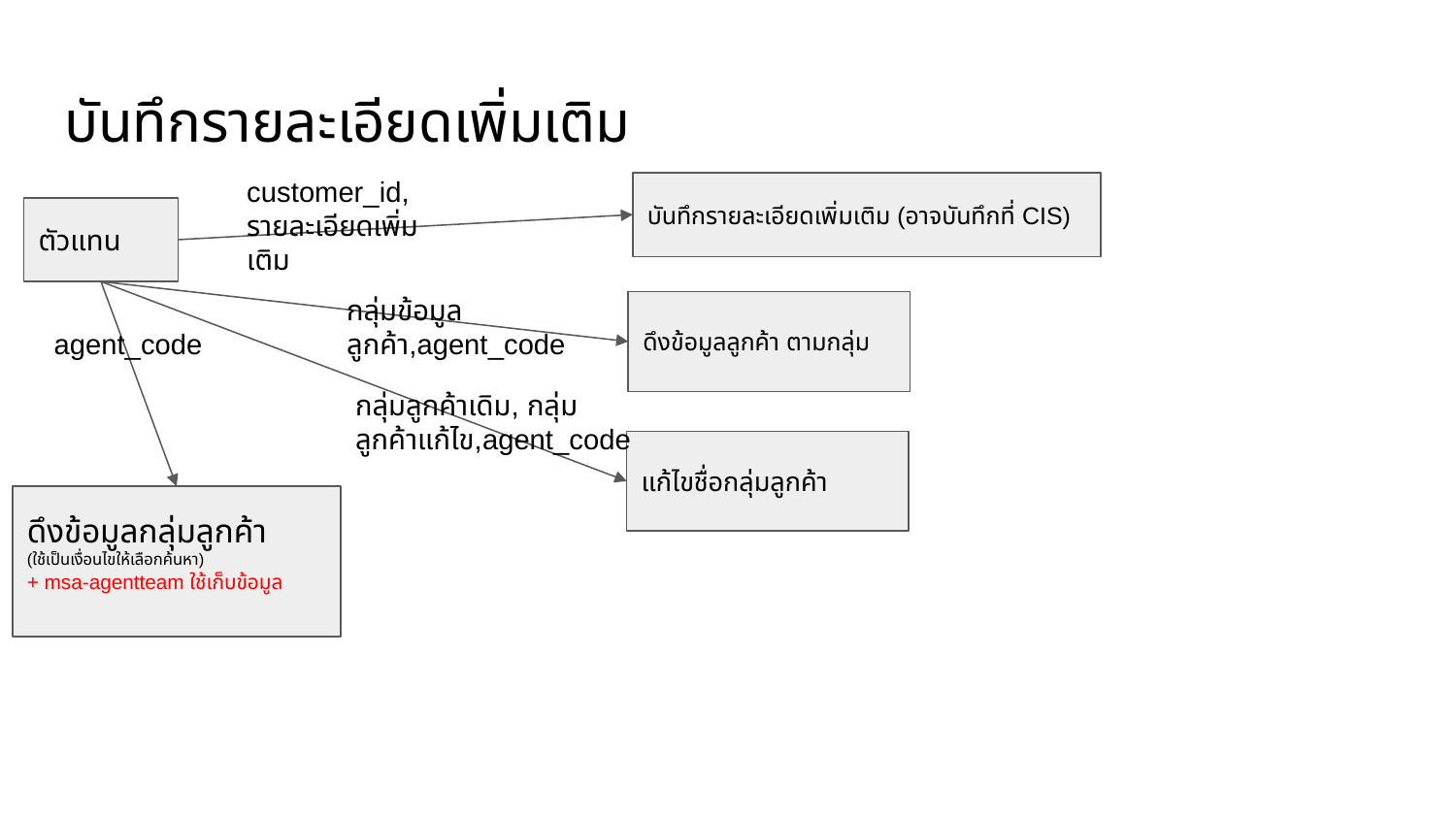

# บันทึกรายละเอียดเพิ่มเติม
customer_id, รายละเอียดเพิ่มเติม
บันทึกรายละเอียดเพิ่มเติม (อาจบันทึกที่ CIS)
ตัวแทน
กลุ่มข้อมูลลูกค้า,agent_code
ดึงข้อมูลลูกค้า ตามกลุ่ม
agent_code
กลุ่มลูกค้าเดิม, กลุ่มลูกค้าแก้ไข,agent_code
แก้ไขชื่อกลุ่มลูกค้า
ดึงข้อมูลกลุ่มลูกค้า
(ใช้เป็นเงื่อนไขให้เลือกค้นหา)
+ msa-agentteam ใช้เก็บข้อมูล